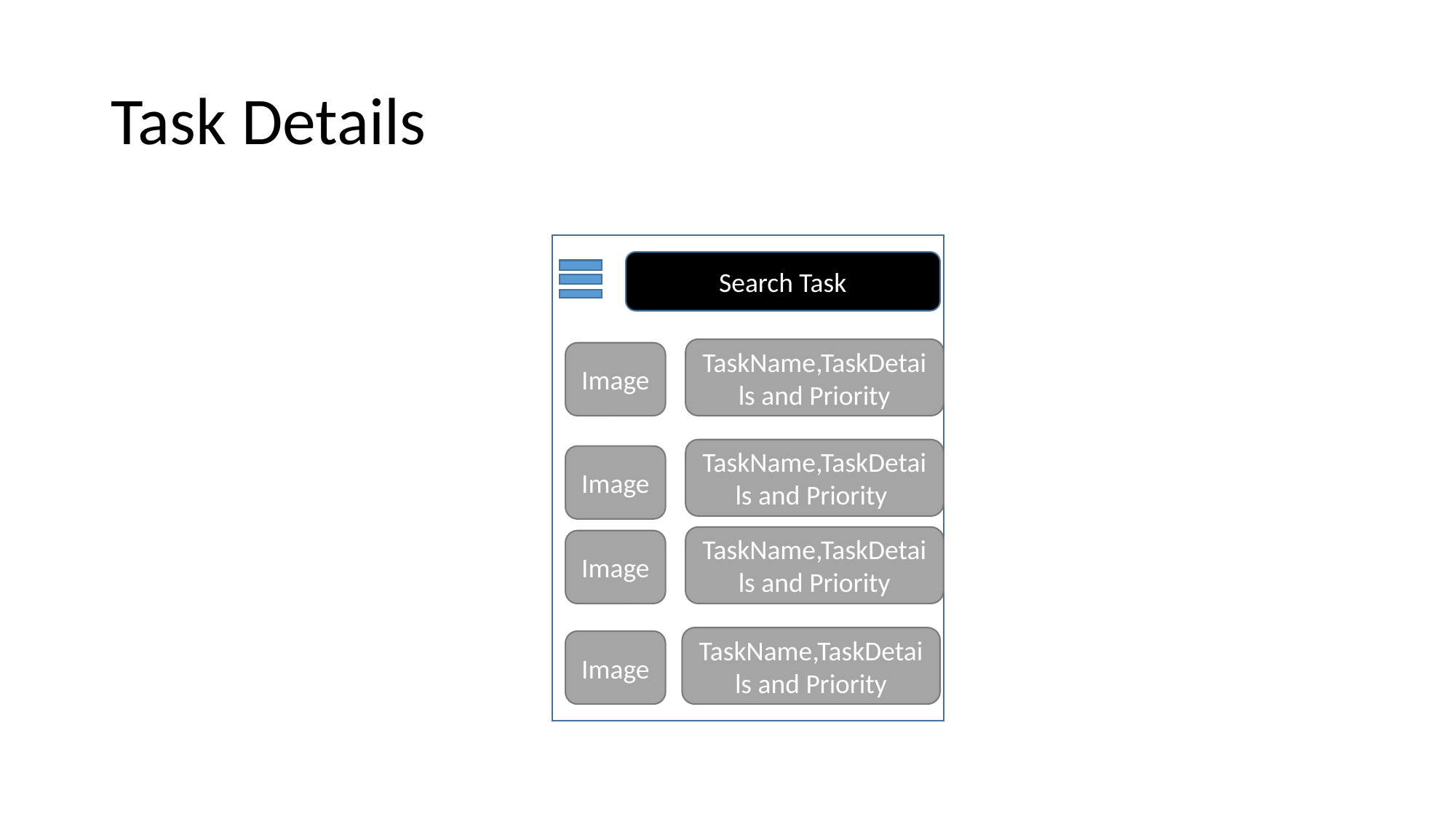

# Task Details

Search Task

TaskName,TaskDetails and Priority
Image
TaskName,TaskDetails and Priority
Image
TaskName,TaskDetails and Priority
Image
TaskName,TaskDetails and Priority
Image